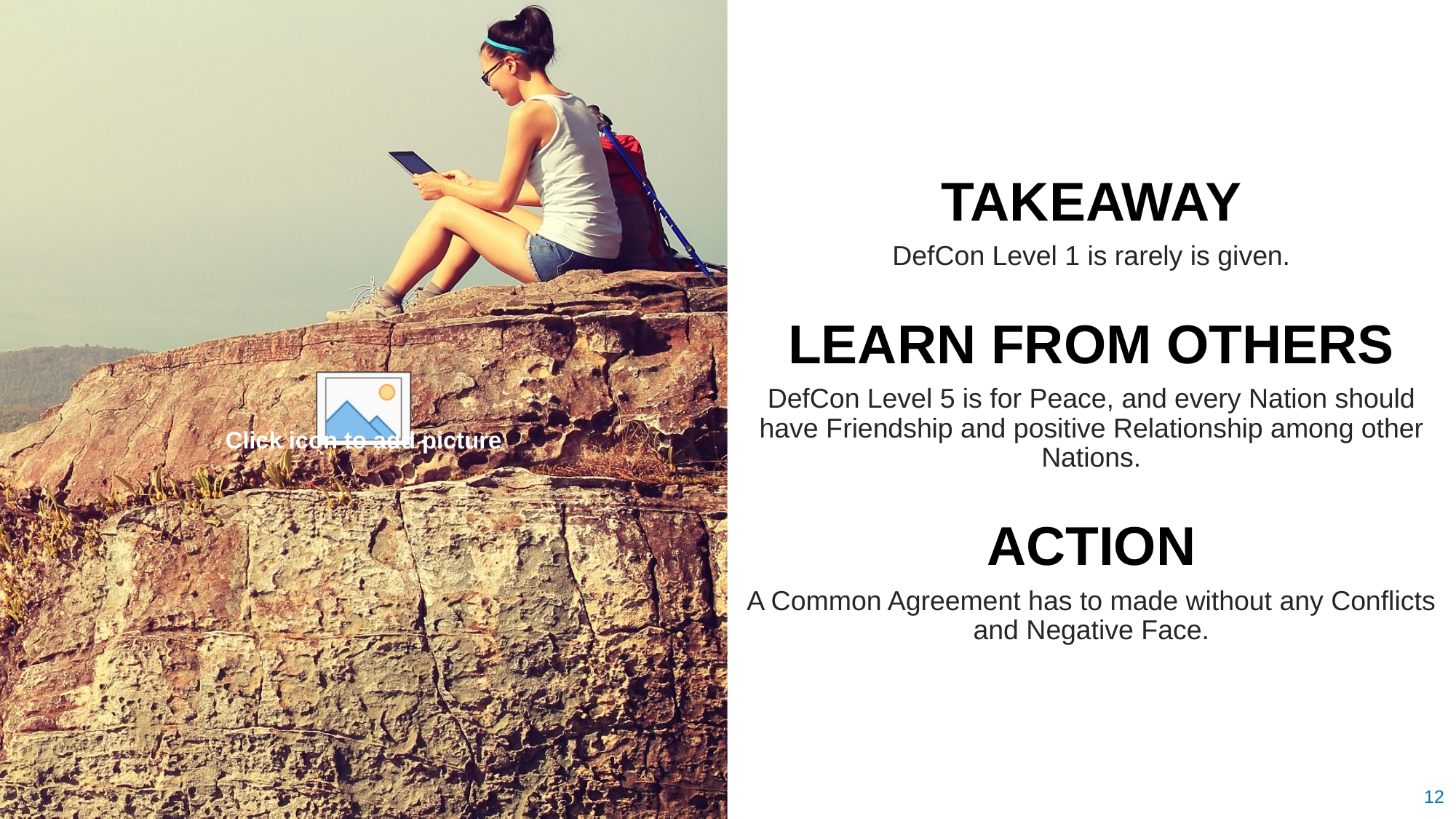

TAKEAWAY
DefCon Level 1 is rarely is given.
LEARN FROM OTHERS
DefCon Level 5 is for Peace, and every Nation should have Friendship and positive Relationship among other Nations.
ACTION
A Common Agreement has to made without any Conflicts and Negative Face.
12